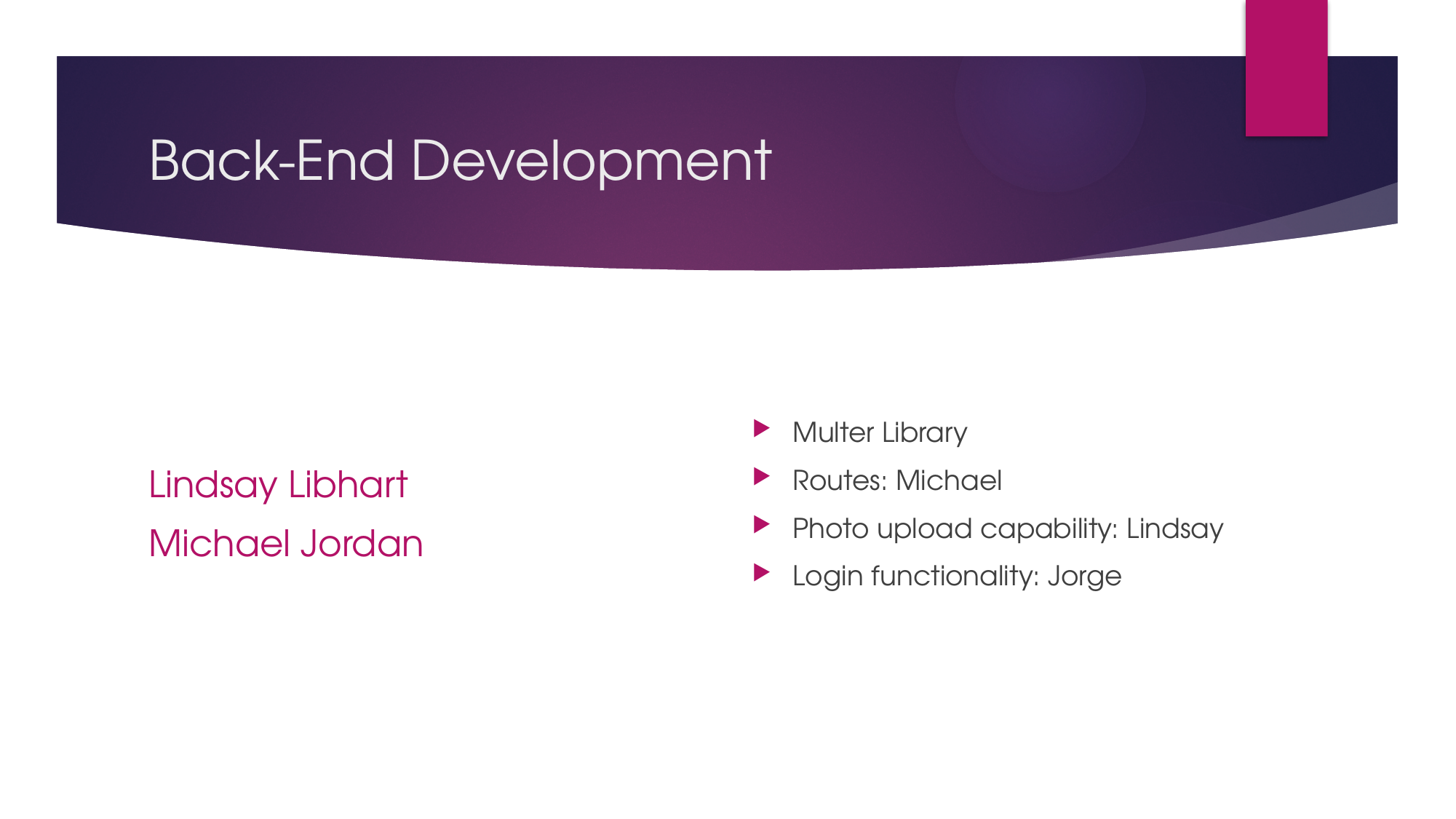

# Back-End Development
Lindsay Libhart
Michael Jordan
Multer Library
Routes: Michael
Photo upload capability: Lindsay
Login functionality: Jorge